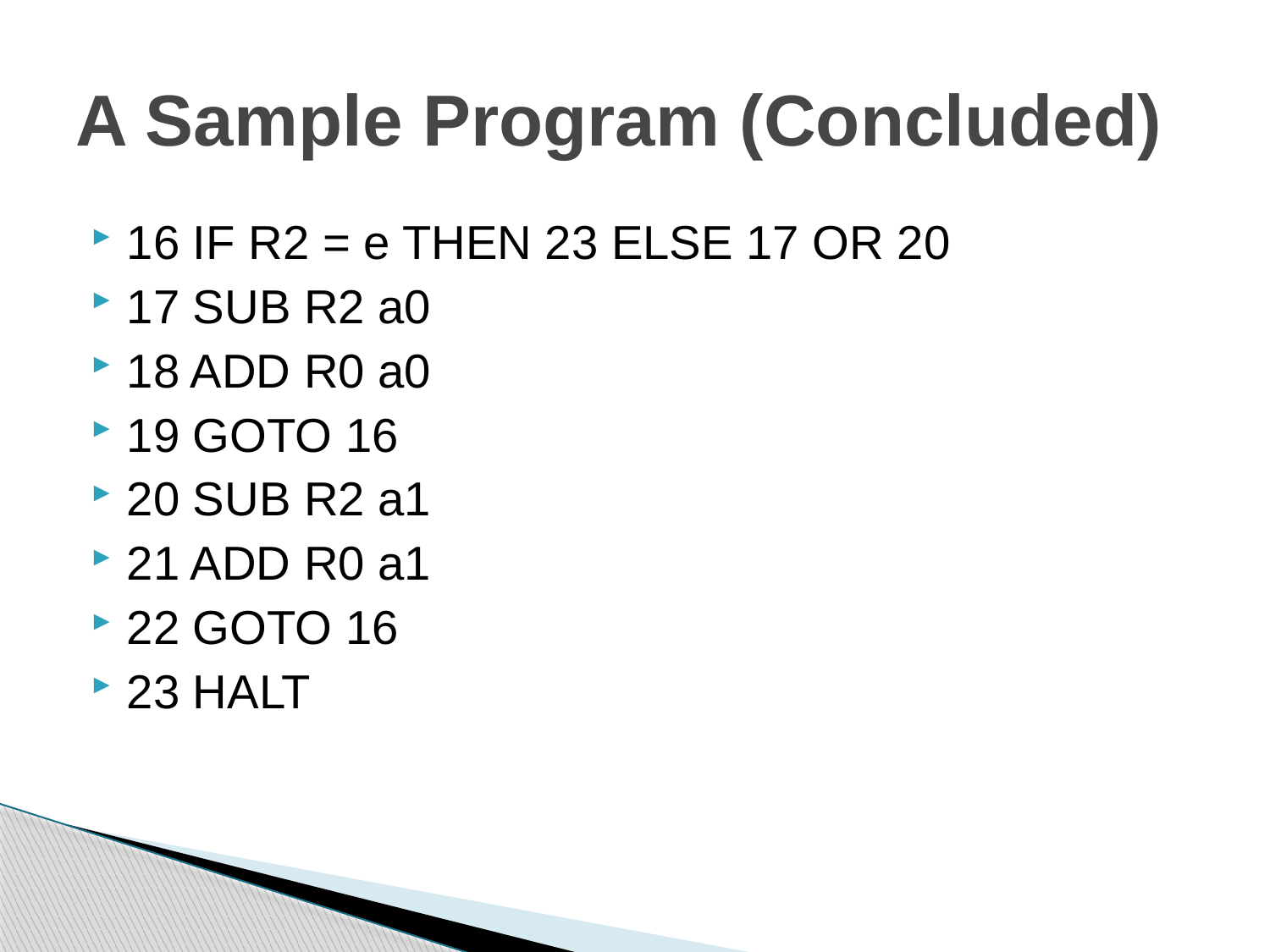

# A Sample Program (Concluded)
16 IF R2 = e THEN 23 ELSE 17 OR 20
17 SUB R2 a0
18 ADD R0 a0
19 GOTO 16
20 SUB R2 a1
21 ADD R0 a1
22 GOTO 16
23 HALT